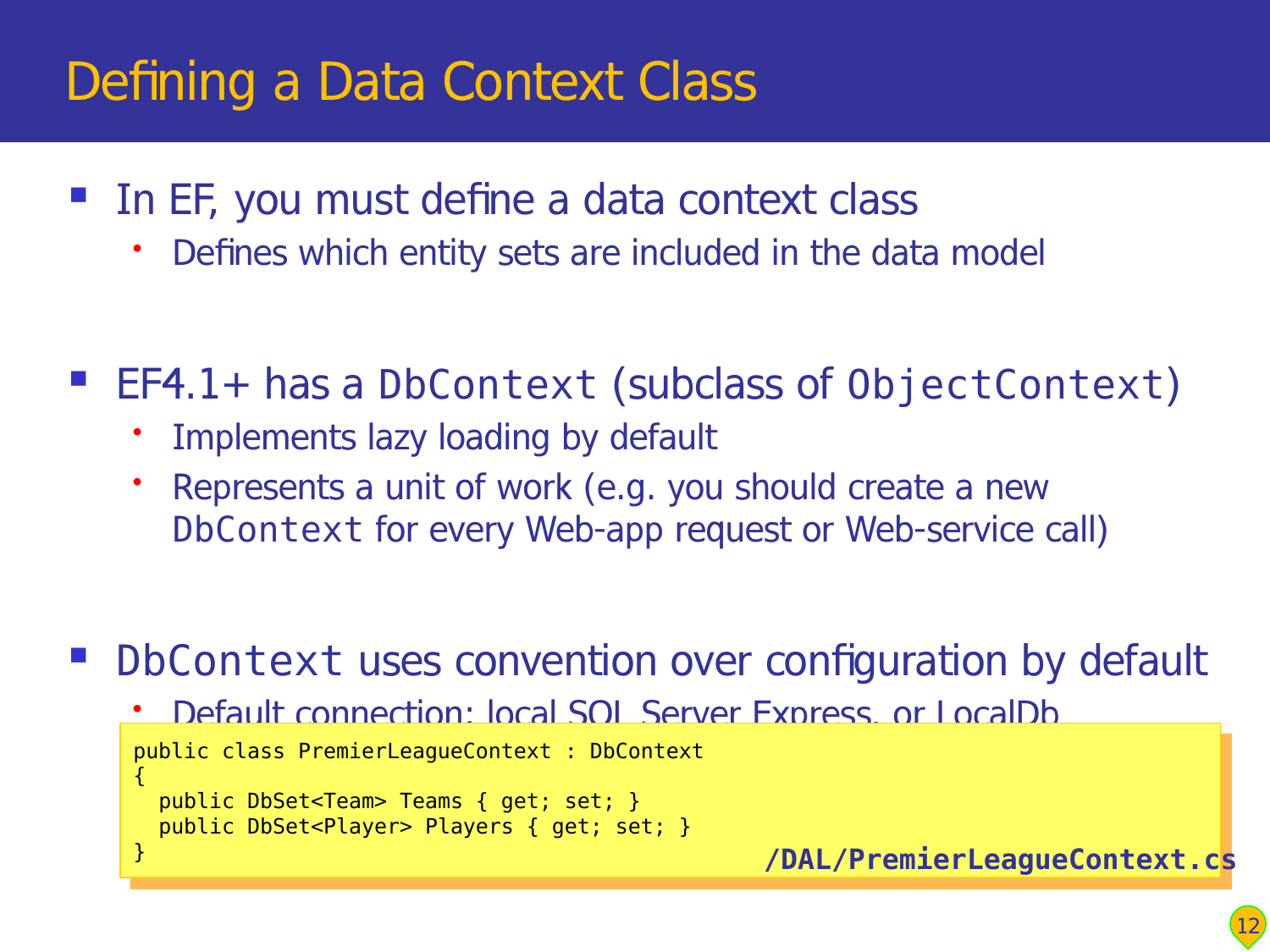

# Defining a Data Context Class
In EF, you must define a data context class
Defines which entity sets are included in the data model

EF4.1+ has a DbContext (subclass of ObjectContext)
Implements lazy loading by default
Represents a unit of work (e.g. you should create a new DbContext for every Web-app request or Web-service call)

DbContext uses convention over configuration by default
Default connection: local SQL Server Express, or LocalDb
Default database name: qualified name of data context class
public class PremierLeagueContext : DbContext
{
  public DbSet<Team> Teams { get; set; }
  public DbSet<Player> Players { get; set; }
}
/DAL/PremierLeagueContext.cs
12